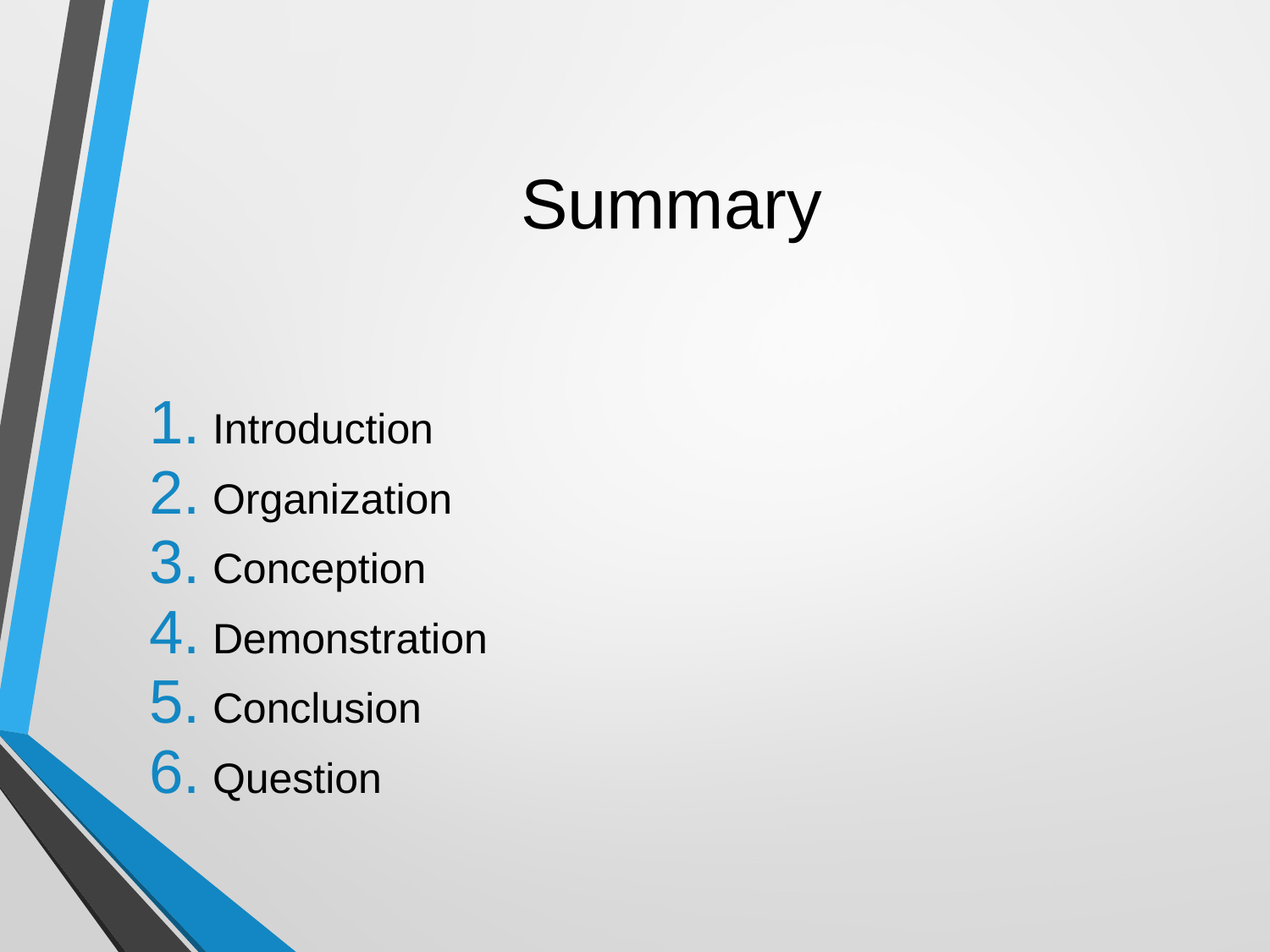

# Summary
Introduction
Organization
Conception
Demonstration
Conclusion
Question